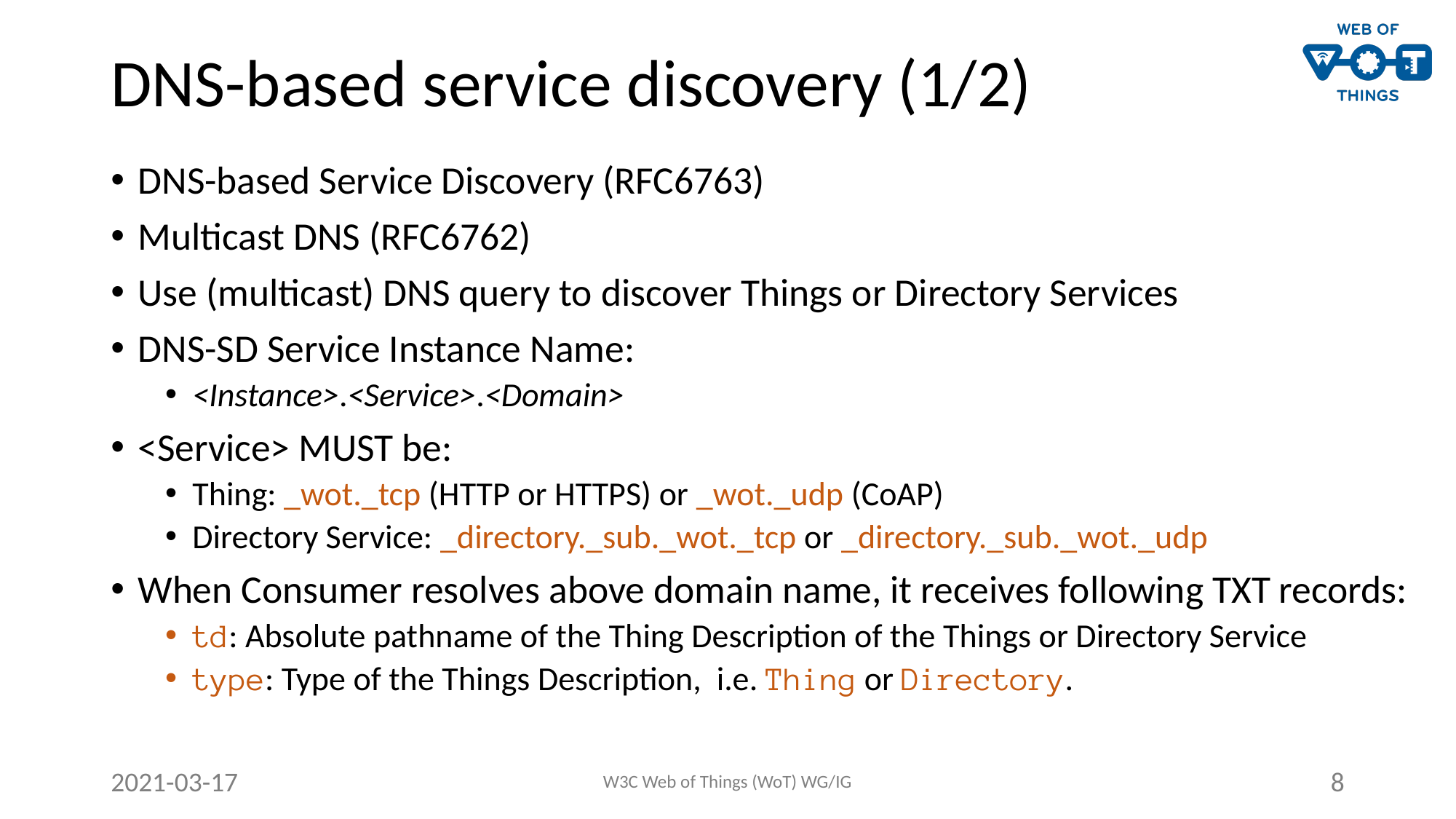

# DNS-based service discovery (1/2)

DNS-based Service Discovery (RFC6763)
Multicast DNS (RFC6762)
Use (multicast) DNS query to discover Things or Directory Services
DNS-SD Service Instance Name:
<Instance>.<Service>.<Domain>
<Service> MUST be:
Thing: _wot._tcp (HTTP or HTTPS) or _wot._udp (CoAP)
Directory Service: _directory._sub._wot._tcp or _directory._sub._wot._udp
When Consumer resolves above domain name, it receives following TXT records:
td: Absolute pathname of the Thing Description of the Things or Directory Service
type: Type of the Things Description,  i.e. Thing or Directory.
2021-03-17
W3C Web of Things (WoT) WG/IG
8